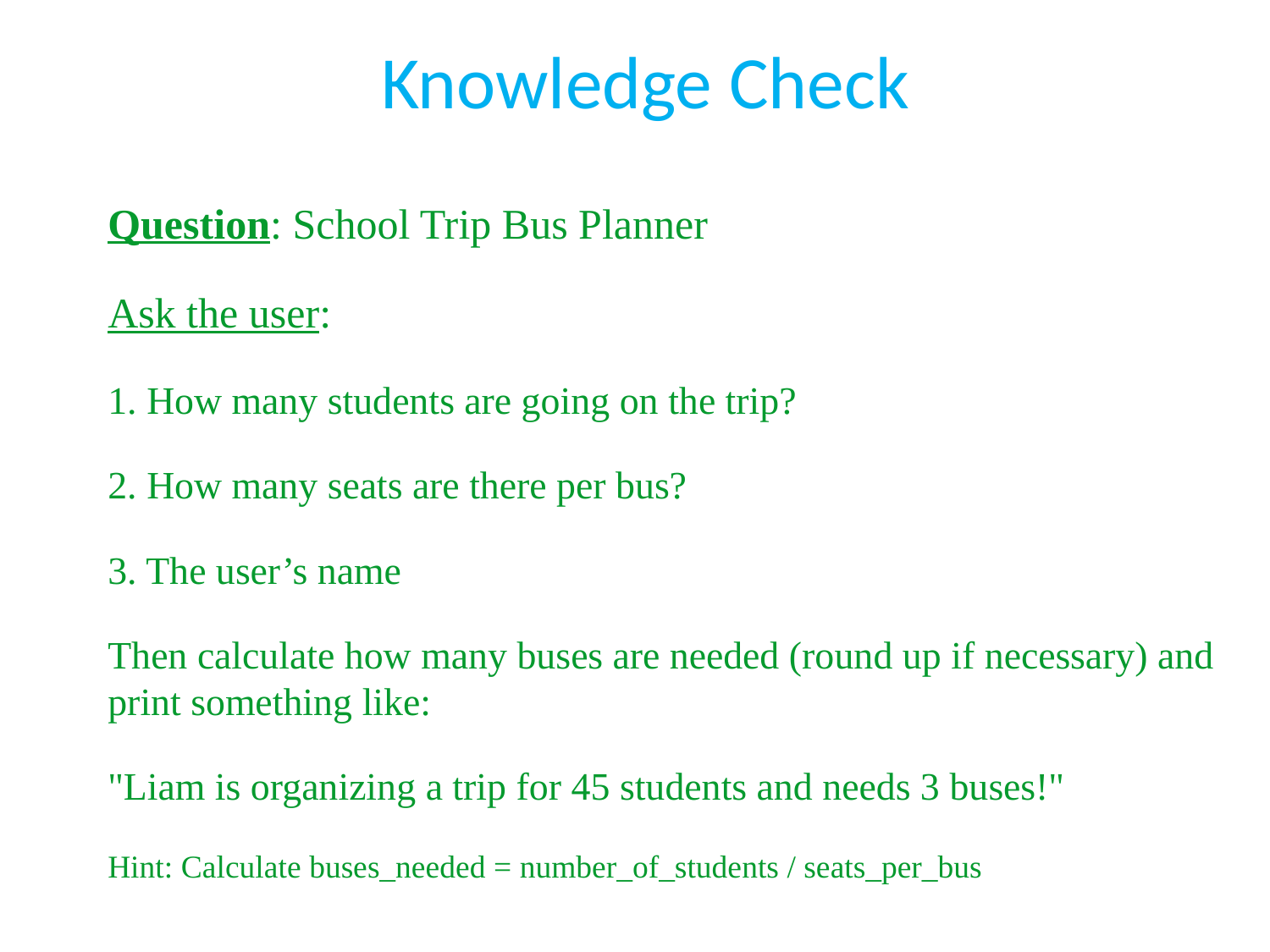

# Knowledge Check
Question: School Trip Bus Planner
Ask the user:
1. How many students are going on the trip?
2. How many seats are there per bus?
3. The user’s name
Then calculate how many buses are needed (round up if necessary) and print something like:
"Liam is organizing a trip for 45 students and needs 3 buses!"
Hint: Calculate buses_needed = number_of_students / seats_per_bus